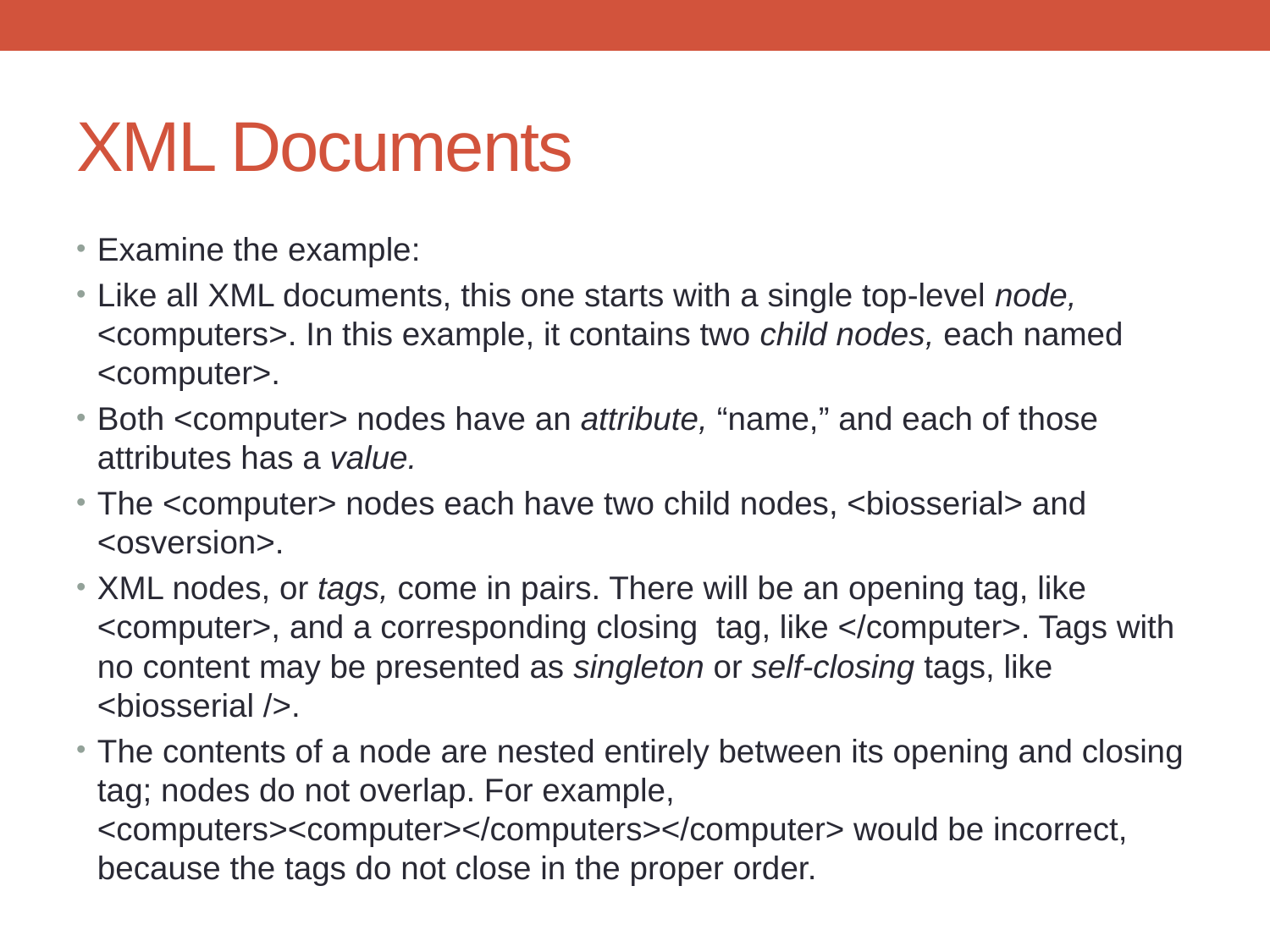

# XML Documents
Examine the example:
Like all XML documents, this one starts with a single top-level node, <computers>. In this example, it contains two child nodes, each named <computer>.
Both <computer> nodes have an attribute, “name,” and each of those attributes has a value.
The <computer> nodes each have two child nodes, <biosserial> and <osversion>.
XML nodes, or tags, come in pairs. There will be an opening tag, like <computer>, and a corresponding closing  tag, like </computer>. Tags with no content may be presented as singleton or self-closing tags, like <biosserial />.
The contents of a node are nested entirely between its opening and closing tag; nodes do not overlap. For example, <computers><computer></computers></computer> would be incorrect, because the tags do not close in the proper order.